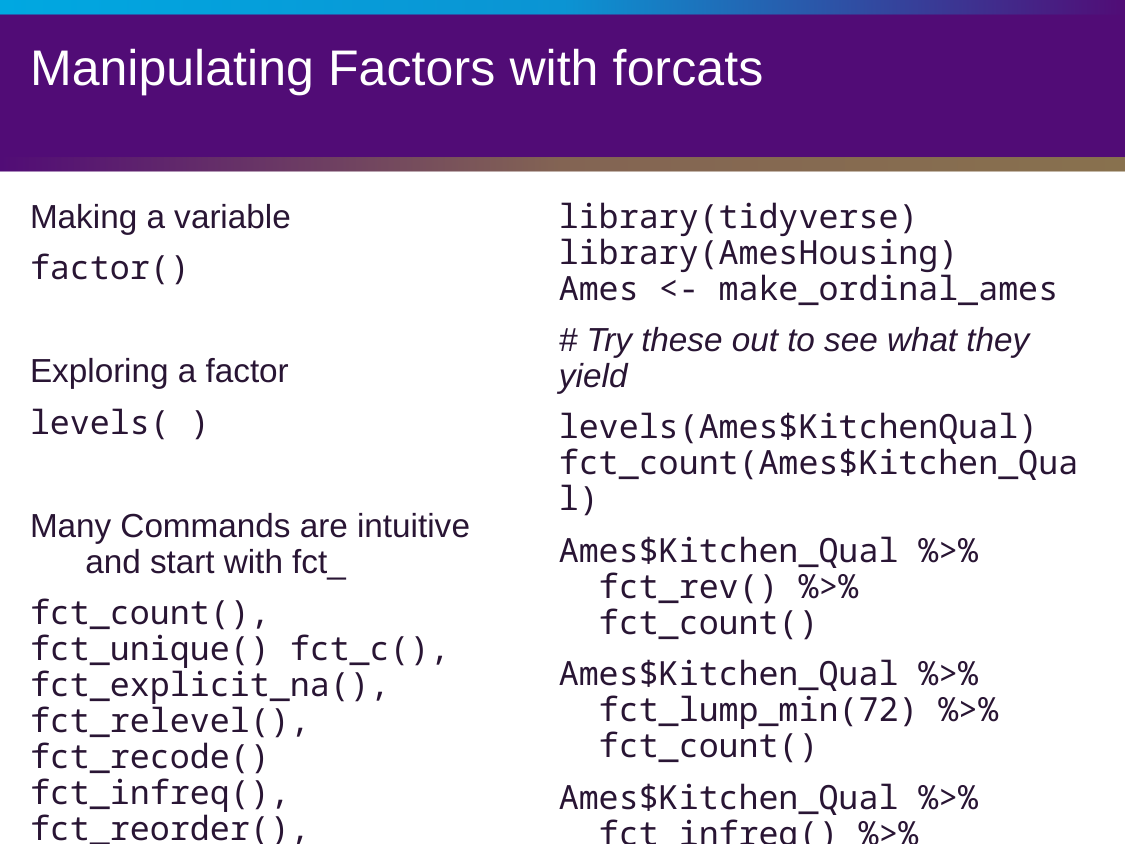

# Manipulating Factors with forcats
Making a variable
factor()

Exploring a factor
levels( )

Many Commands are intuitive
      and start with fct_
fct_count(), fct_unique() fct_c(), fct_explicit_na(),
fct_relevel(), fct_recode()
fct_infreq(), fct_reorder(),
fct_lump(), fct_drop(),

library(tidyverse)
library(AmesHousing)
Ames <- make_ordinal_ames
# Try these out to see what they yield
levels(Ames$KitchenQual)
fct_count(Ames$Kitchen_Qual)
Ames$Kitchen_Qual %>%
  fct_rev() %>%
  fct_count()
Ames$Kitchen_Qual %>%
  fct_lump_min(72) %>%
  fct_count()
Ames$Kitchen_Qual %>%
  fct_infreq() %>%
  fct_count()